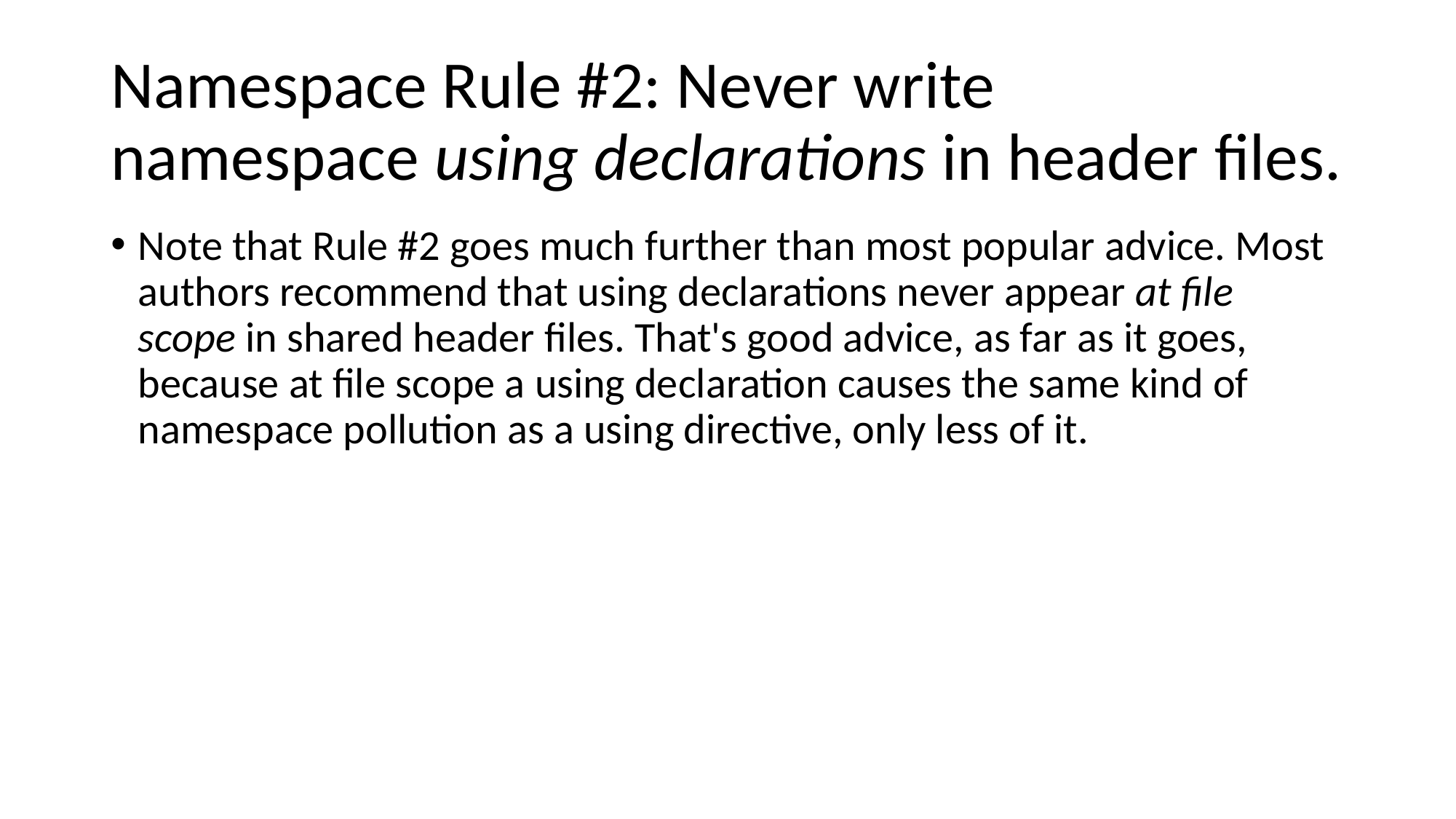

# Namespace Rule #2: Never write namespace using declarations in header files.
Note that Rule #2 goes much further than most popular advice. Most authors recommend that using declarations never appear at file scope in shared header files. That's good advice, as far as it goes, because at file scope a using declaration causes the same kind of namespace pollution as a using directive, only less of it.